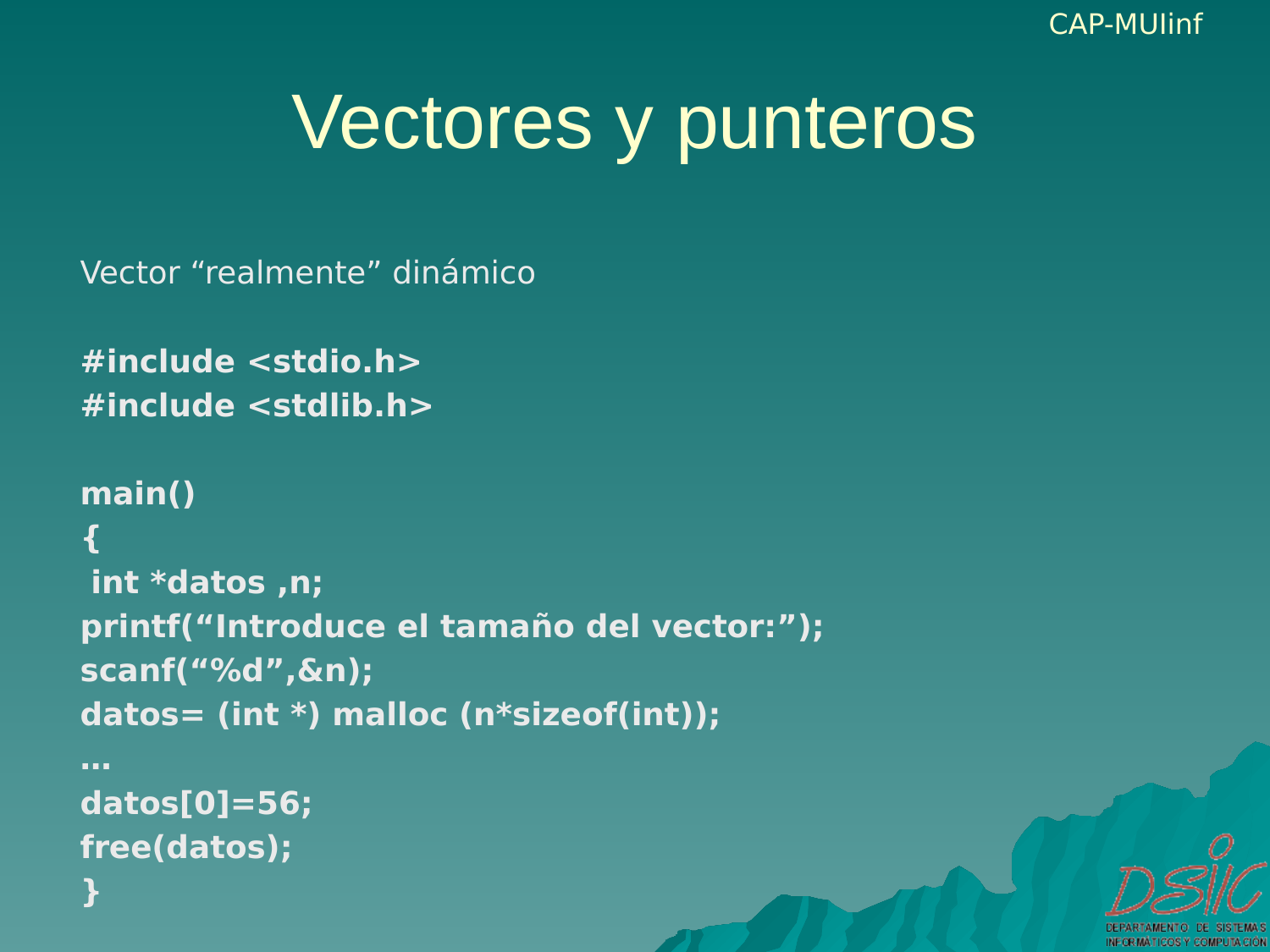

# Vectores y punteros
Vector “realmente” dinámico

#include <stdio.h>
#include <stdlib.h>

main()
{
 int *datos ,n;
printf(“Introduce el tamaño del vector:”);
scanf(“%d”,&n);
datos= (int *) malloc (n*sizeof(int));
…
datos[0]=56;
free(datos);
}